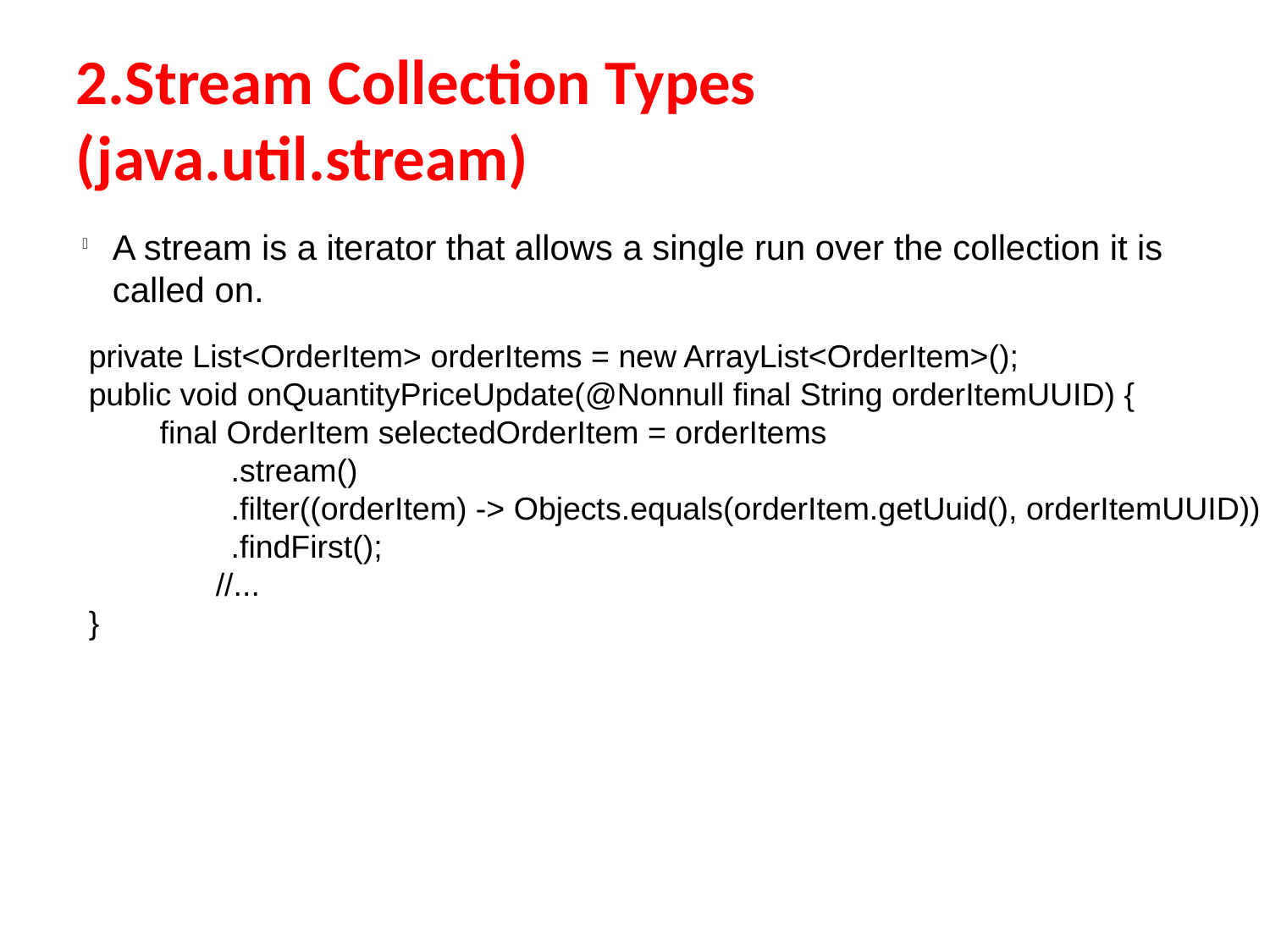

2.Stream Collection Types (java.util.stream)
A stream is a iterator that allows a single run over the collection it is called on.
private List<OrderItem> orderItems = new ArrayList<OrderItem>();
public void onQuantityPriceUpdate(@Nonnull final String orderItemUUID) {
        final OrderItem selectedOrderItem = orderItems
                .stream()
                .filter((orderItem) -> Objects.equals(orderItem.getUuid(), orderItemUUID))
                .findFirst();
	//...
}